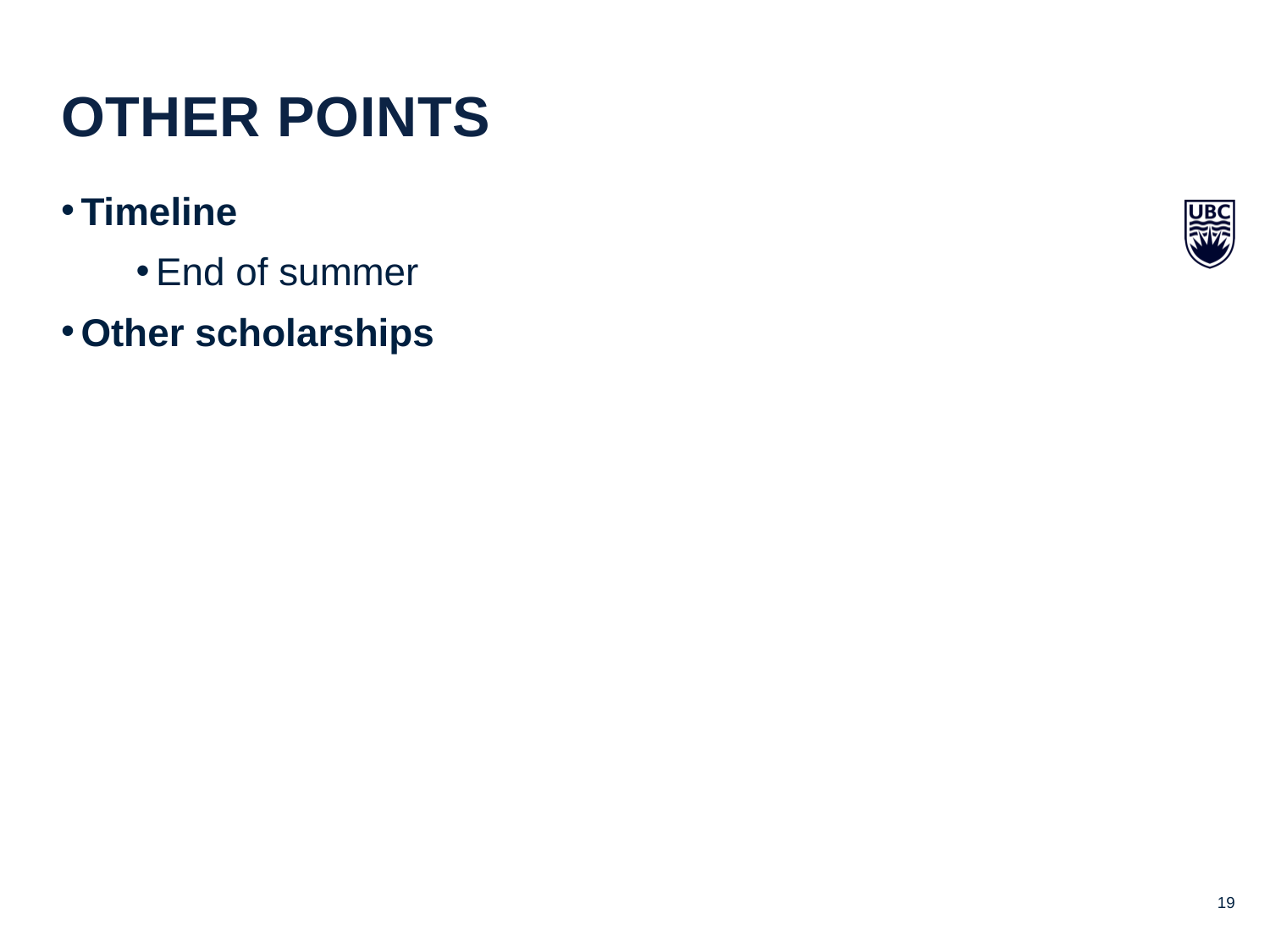

Other points
Timeline
End of summer
Other scholarships